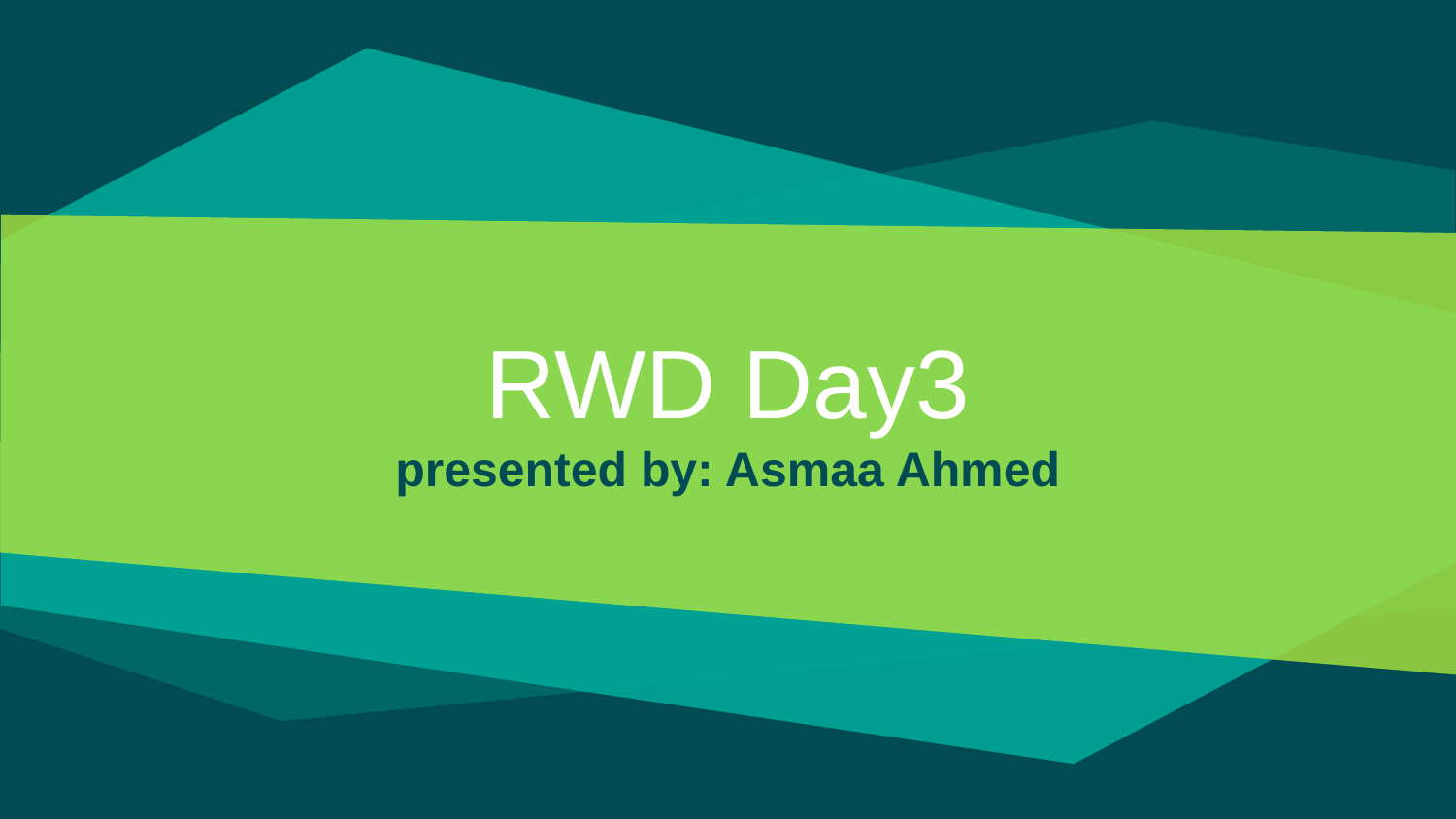

# RWD Day3 presented by: Asmaa Ahmed